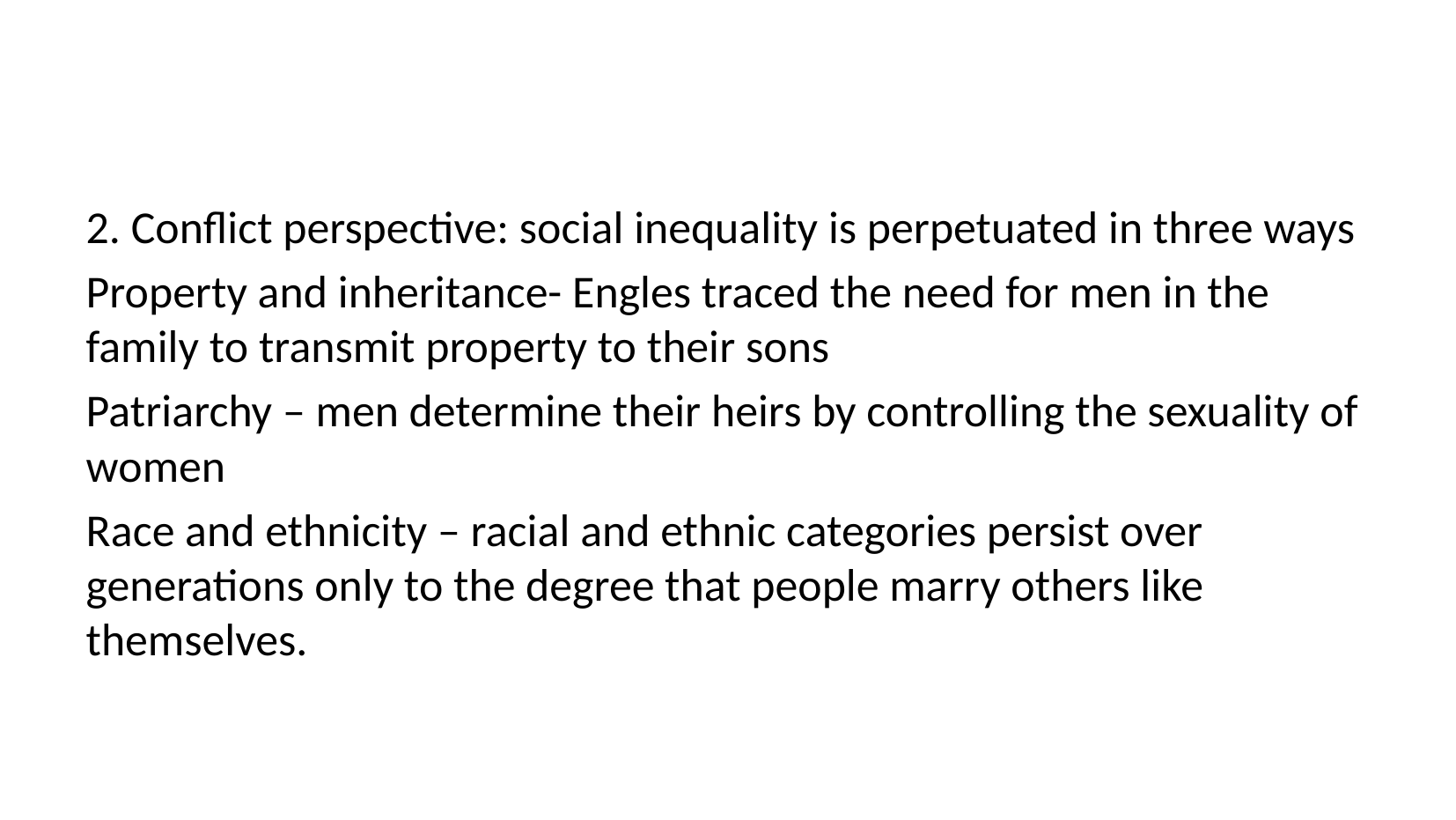

#
2. Conflict perspective: social inequality is perpetuated in three ways
Property and inheritance- Engles traced the need for men in the family to transmit property to their sons
Patriarchy – men determine their heirs by controlling the sexuality of women
Race and ethnicity – racial and ethnic categories persist over generations only to the degree that people marry others like themselves.